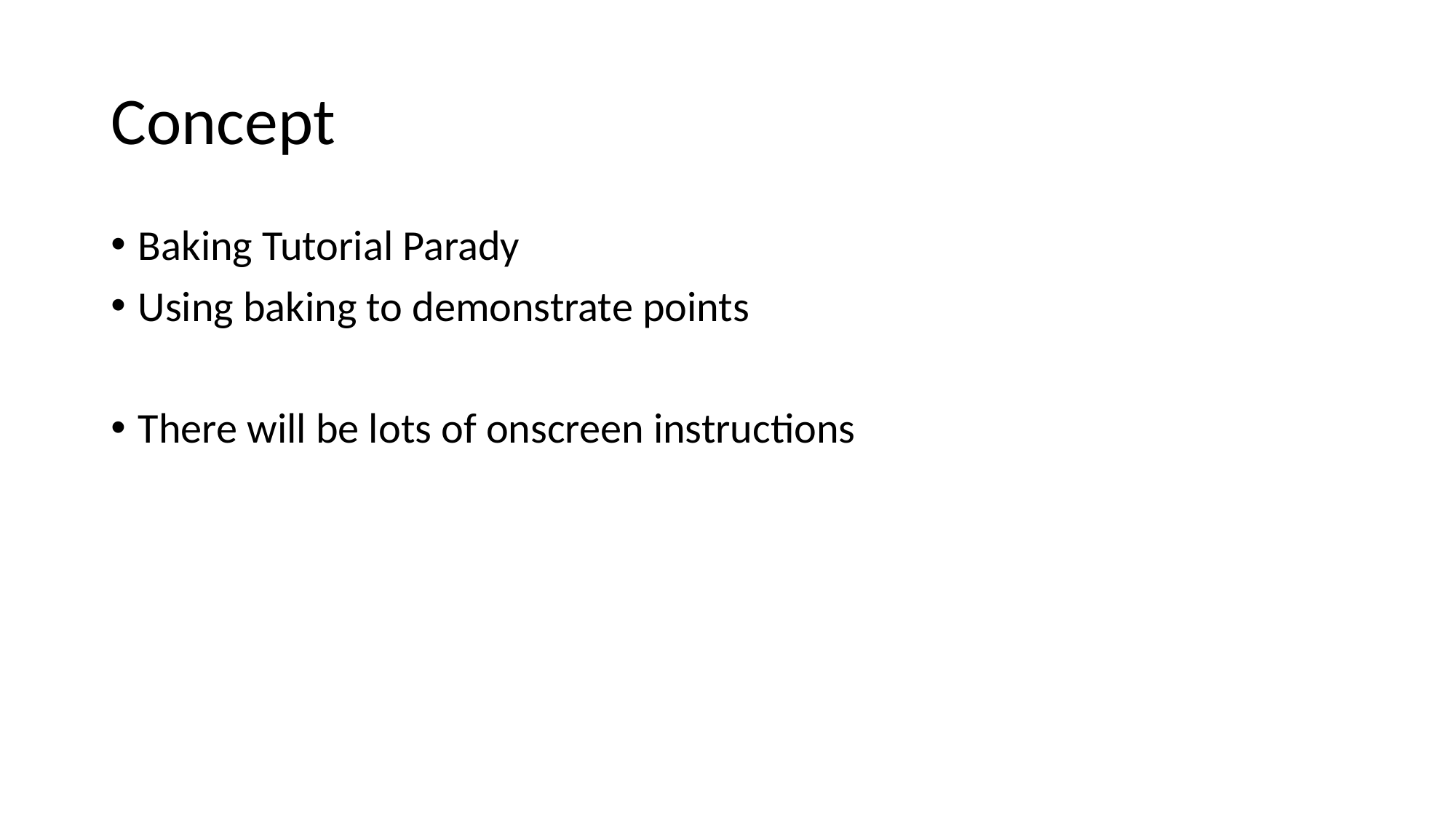

# Concept
Baking Tutorial Parady
Using baking to demonstrate points

There will be lots of onscreen instructions